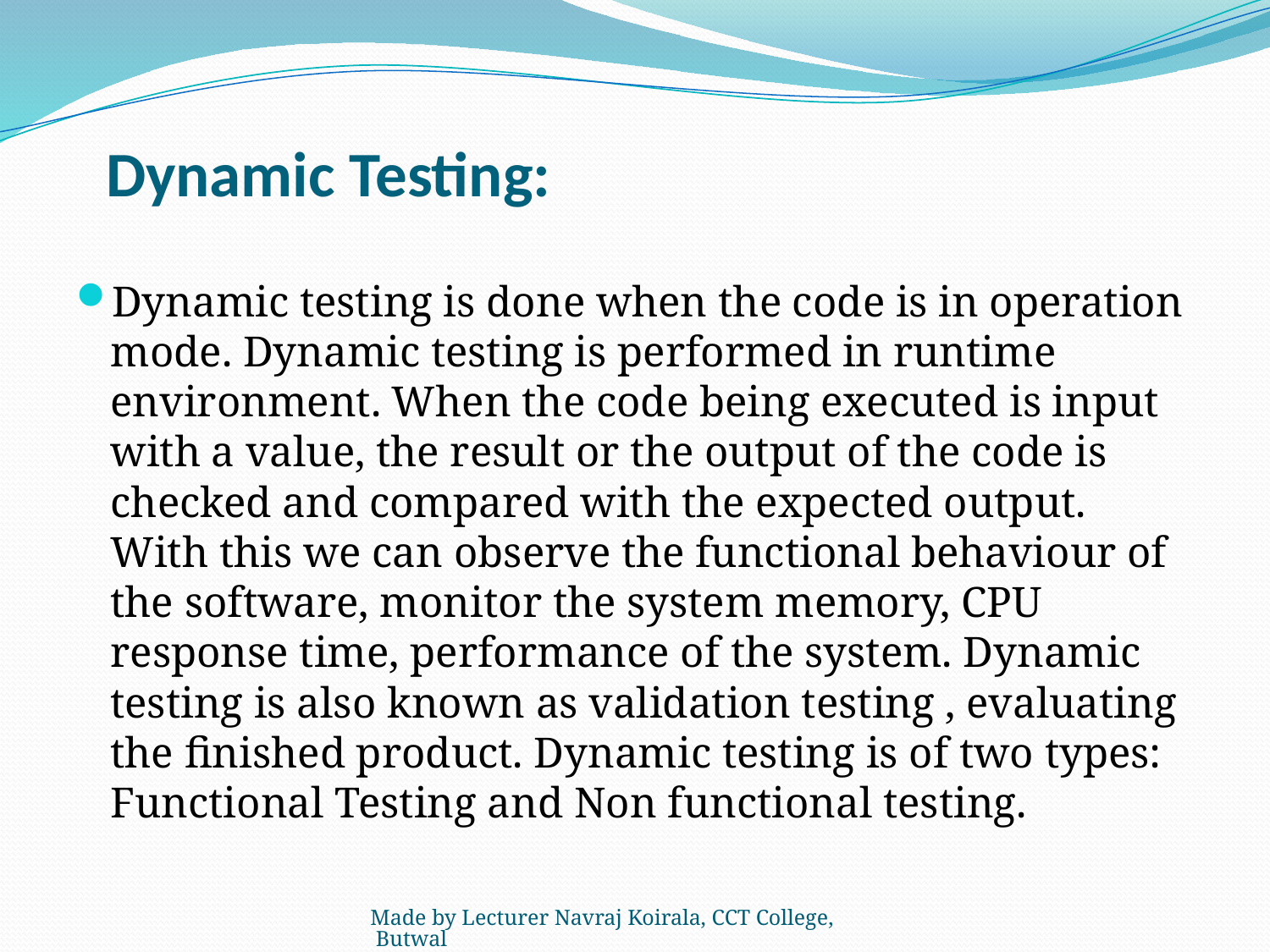

# Dynamic Testing:
Dynamic testing is done when the code is in operation mode. Dynamic testing is performed in runtime environment. When the code being executed is input with a value, the result or the output of the code is checked and compared with the expected output. With this we can observe the functional behaviour of the software, monitor the system memory, CPU response time, performance of the system. Dynamic testing is also known as validation testing , evaluating the finished product. Dynamic testing is of two types: Functional Testing and Non functional testing.

Made by Lecturer Navraj Koirala, CCT College, Butwal